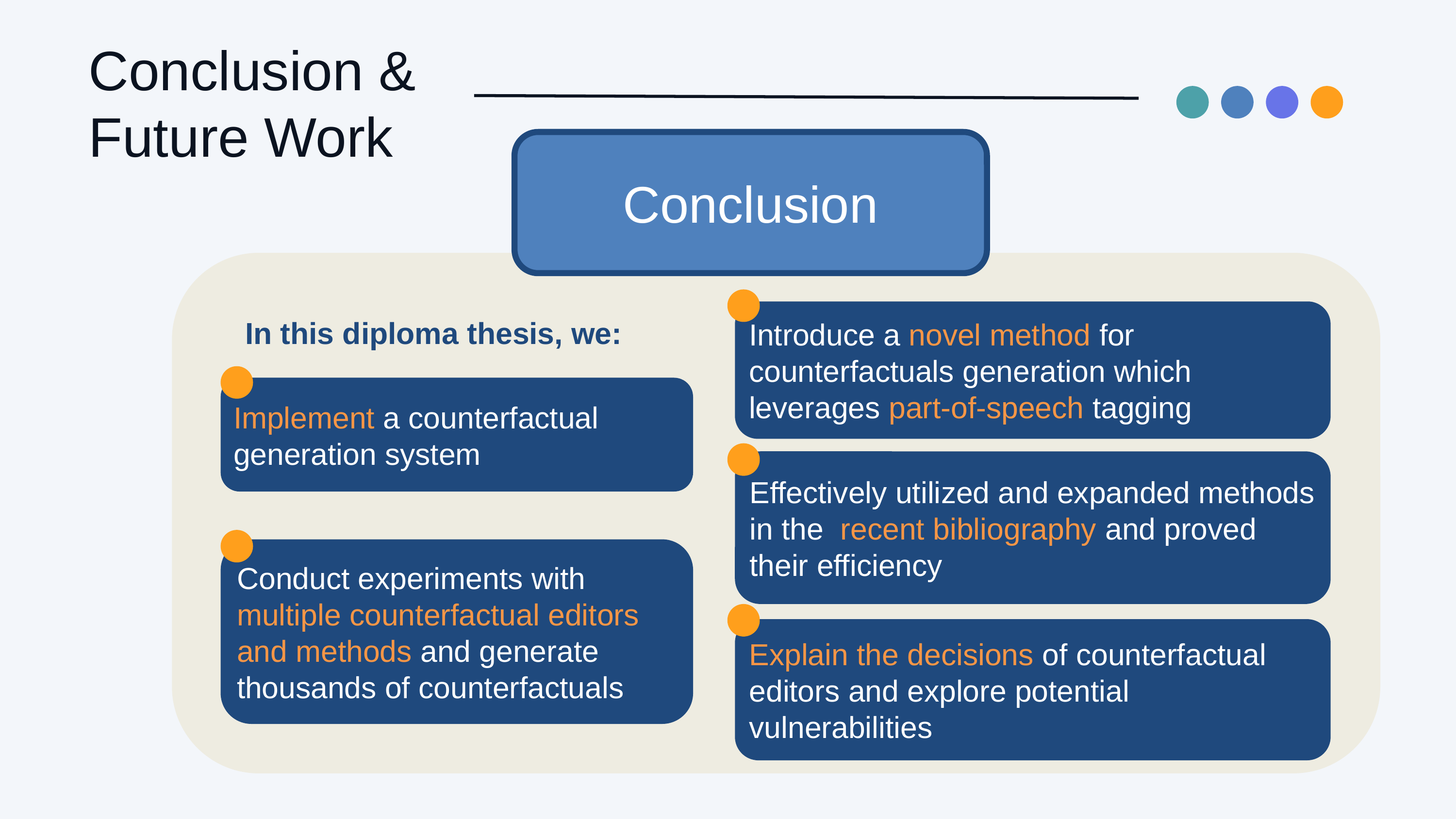

Conclusion & Future Work

Conclusion

Introduce a novel method for counterfactuals generation which leverages part-of-speech tagging
In this diploma thesis, we:

Implement a counterfactual generation system

Effectively utilized and expanded methods in the  recent bibliography and proved their efficiency

Conduct experiments with multiple counterfactual editors and methods and generate thousands of counterfactuals

Explain the decisions of counterfactual editors and explore potential vulnerabilities